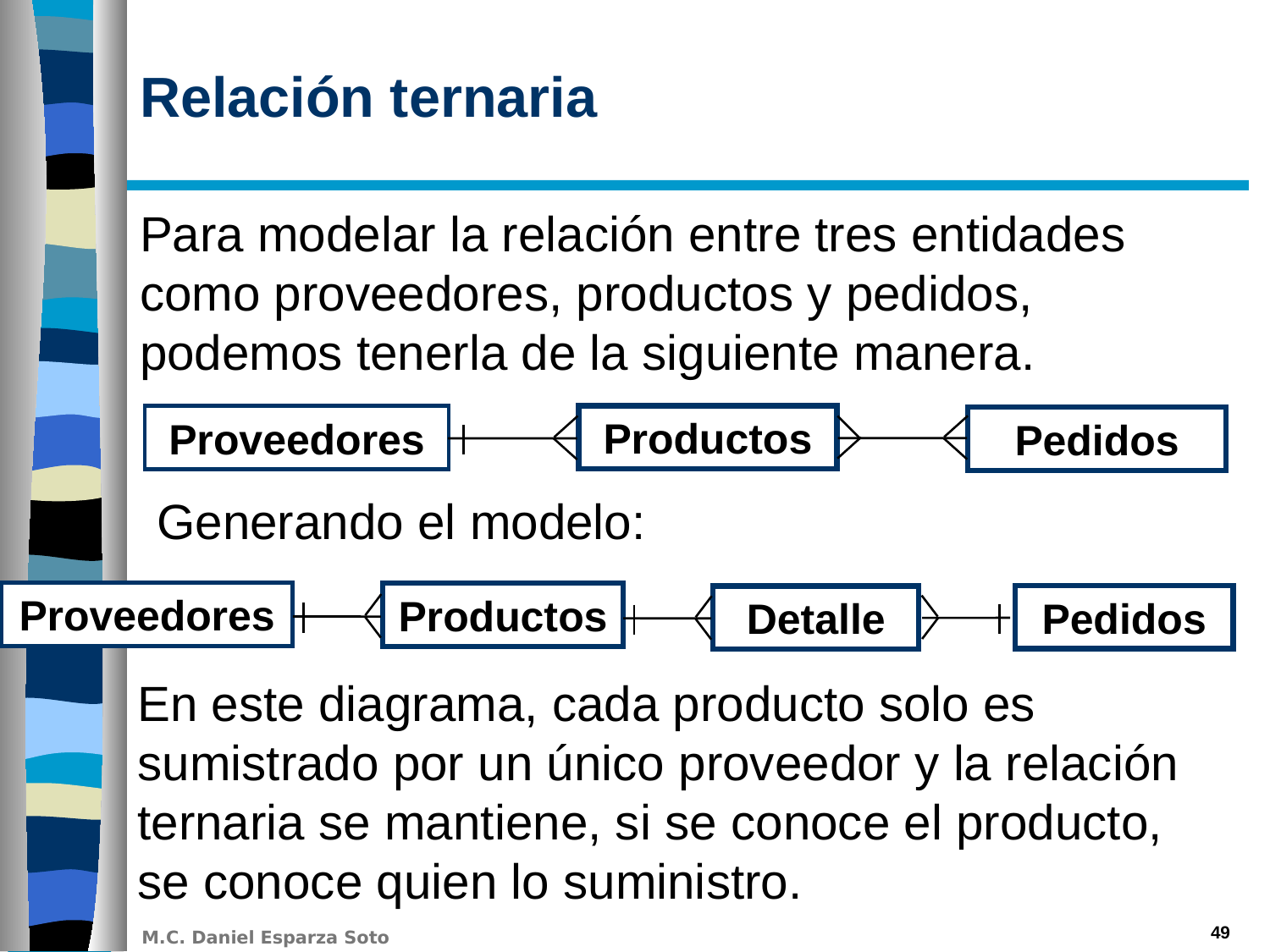

# Relación ternaria
Para modelar la relación entre tres entidades como proveedores, productos y pedidos, podemos tenerla de la siguiente manera.
Productos
Proveedores
Pedidos

Generando el modelo:
Proveedores
Productos
Pedidos
Detalle

En este diagrama, cada producto solo es sumistrado por un único proveedor y la relación ternaria se mantiene, si se conoce el producto, se conoce quien lo suministro.
49